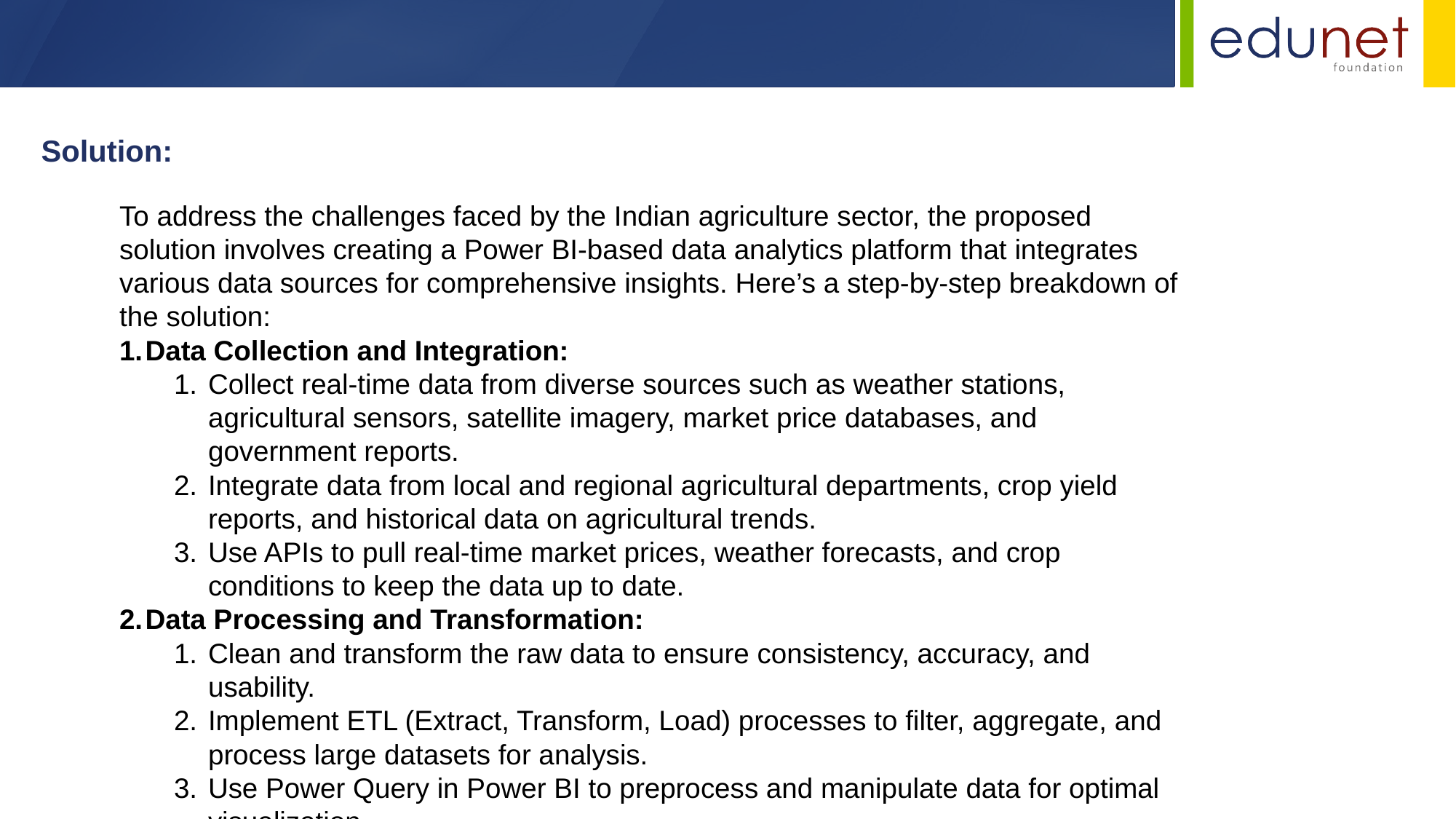

Solution:
To address the challenges faced by the Indian agriculture sector, the proposed solution involves creating a Power BI-based data analytics platform that integrates various data sources for comprehensive insights. Here’s a step-by-step breakdown of the solution:
Data Collection and Integration:
Collect real-time data from diverse sources such as weather stations, agricultural sensors, satellite imagery, market price databases, and government reports.
Integrate data from local and regional agricultural departments, crop yield reports, and historical data on agricultural trends.
Use APIs to pull real-time market prices, weather forecasts, and crop conditions to keep the data up to date.
Data Processing and Transformation:
Clean and transform the raw data to ensure consistency, accuracy, and usability.
Implement ETL (Extract, Transform, Load) processes to filter, aggregate, and process large datasets for analysis.
Use Power Query in Power BI to preprocess and manipulate data for optimal visualization.